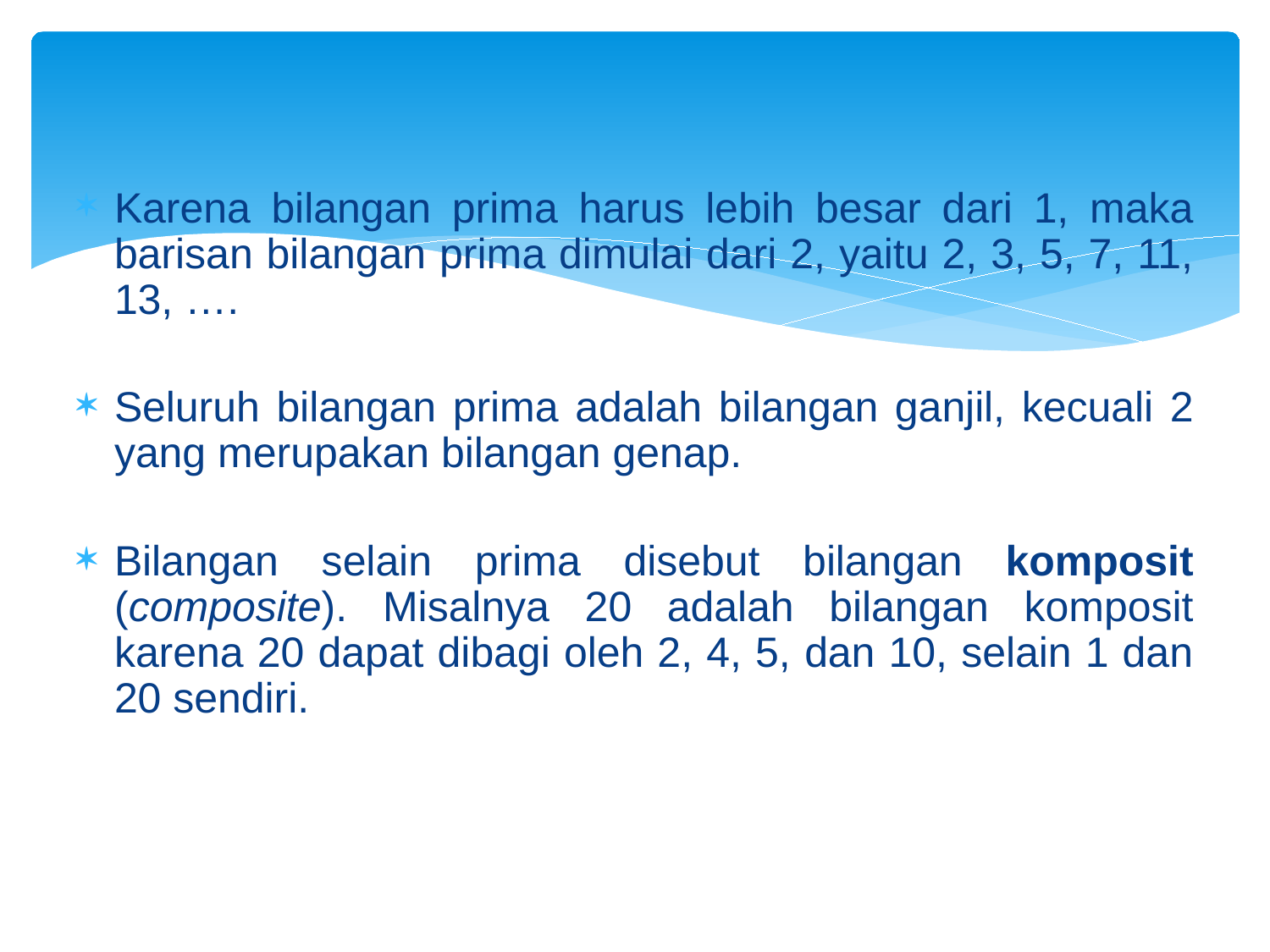

Karena bilangan prima harus lebih besar dari 1, maka barisan bilangan prima dimulai dari 2, yaitu 2, 3, 5, 7, 11, 13, ….

Seluruh bilangan prima adalah bilangan ganjil, kecuali 2 yang merupakan bilangan genap.

Bilangan selain prima disebut bilangan komposit (composite). Misalnya 20 adalah bilangan komposit karena 20 dapat dibagi oleh 2, 4, 5, dan 10, selain 1 dan 20 sendiri.
57